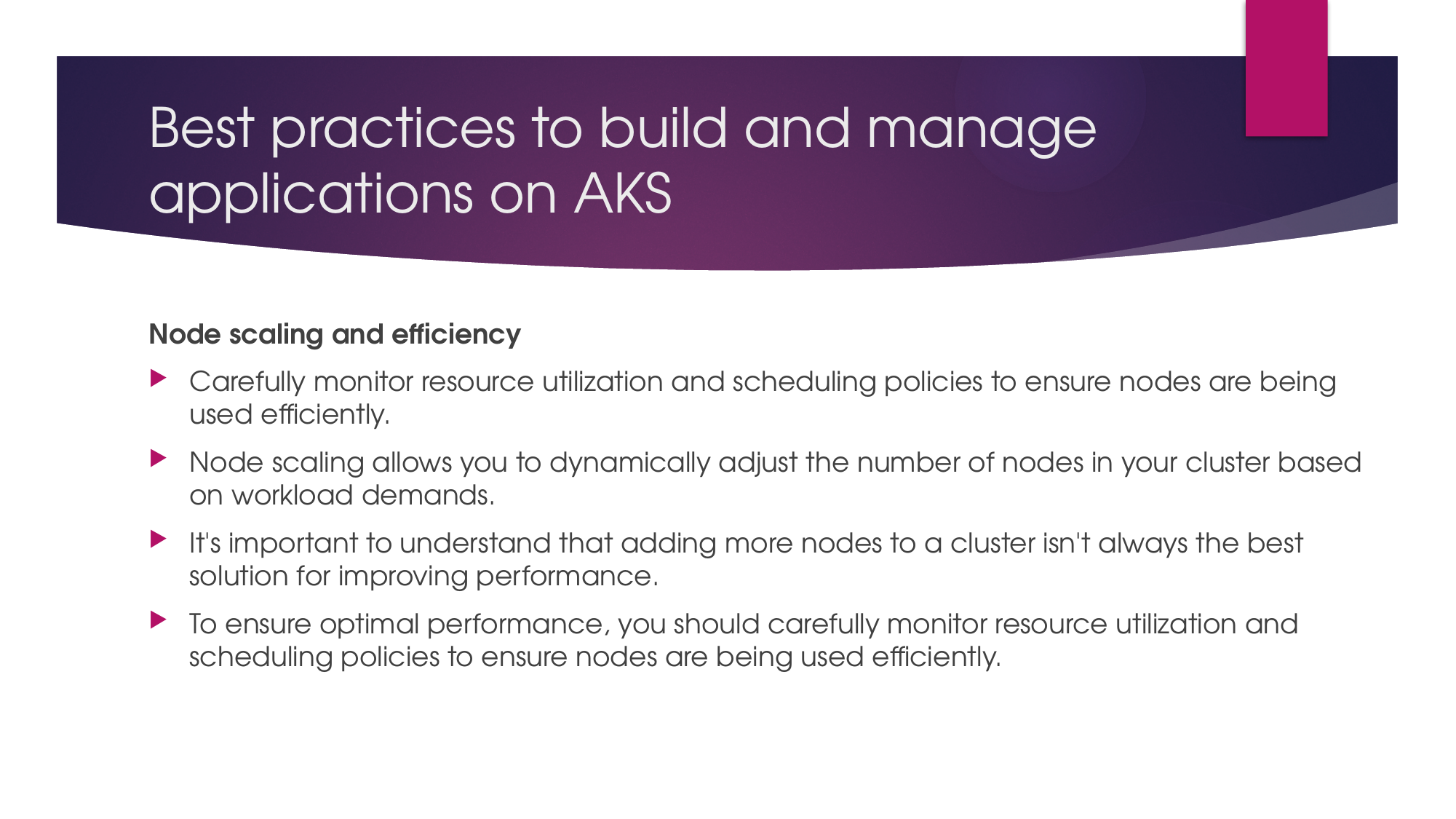

# Best practices to build and manage applications on AKS
Node scaling and efficiency
Carefully monitor resource utilization and scheduling policies to ensure nodes are being used efficiently.
Node scaling allows you to dynamically adjust the number of nodes in your cluster based on workload demands.
It's important to understand that adding more nodes to a cluster isn't always the best solution for improving performance.
To ensure optimal performance, you should carefully monitor resource utilization and scheduling policies to ensure nodes are being used efficiently.